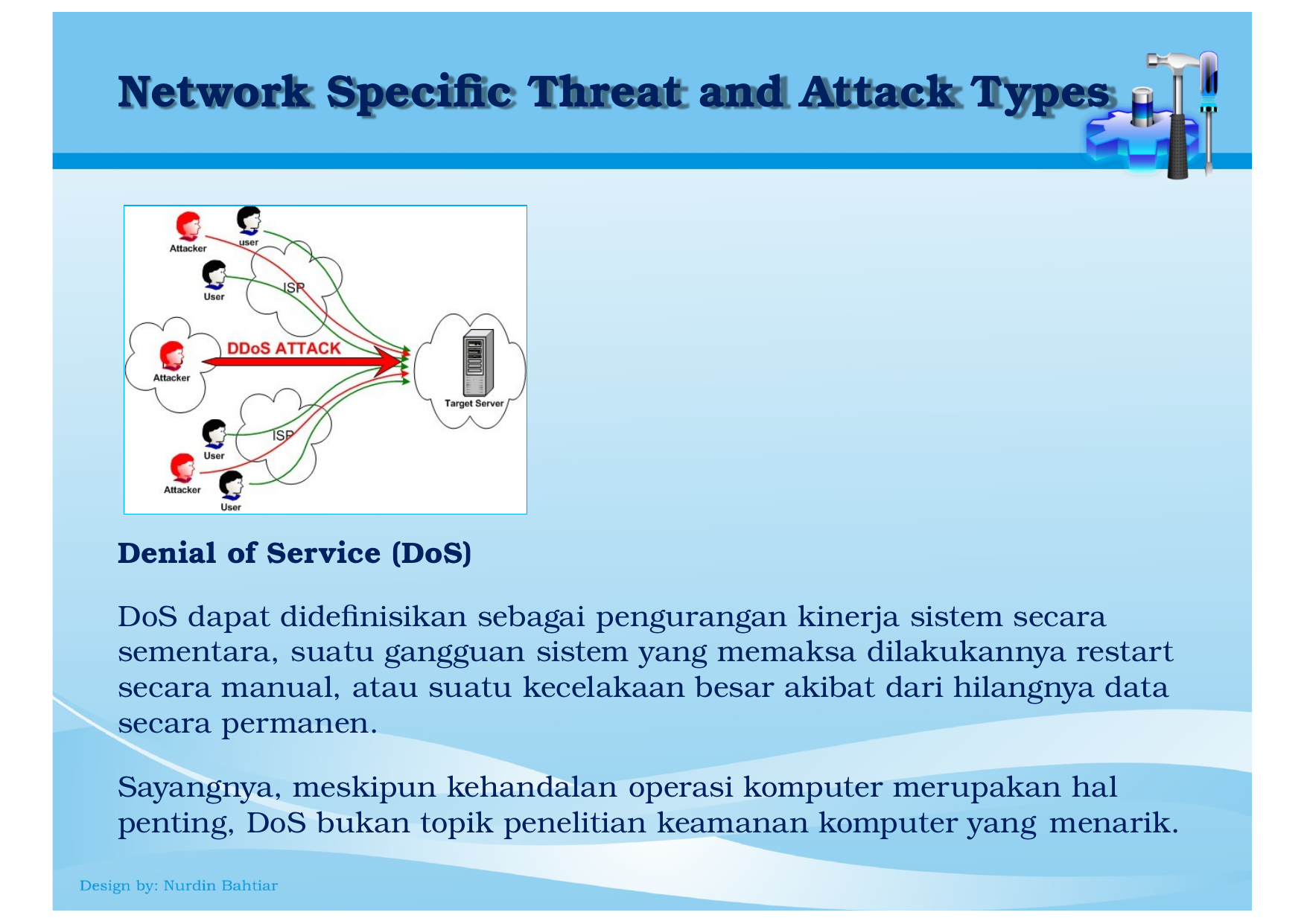

# Network Specific Threat and Attack Types

Denial of Service (DoS)
DoS dapat didefinisikan sebagai pengurangan kinerja sistem secara  sementara, suatu gangguan sistem yang memaksa dilakukannya restart  secara manual, atau suatu kecelakaan besar akibat dari hilangnya data  secara permanen.
Sayangnya, meskipun kehandalan operasi komputer merupakan hal  penting, DoS bukan topik penelitian keamanan komputer yang menarik.